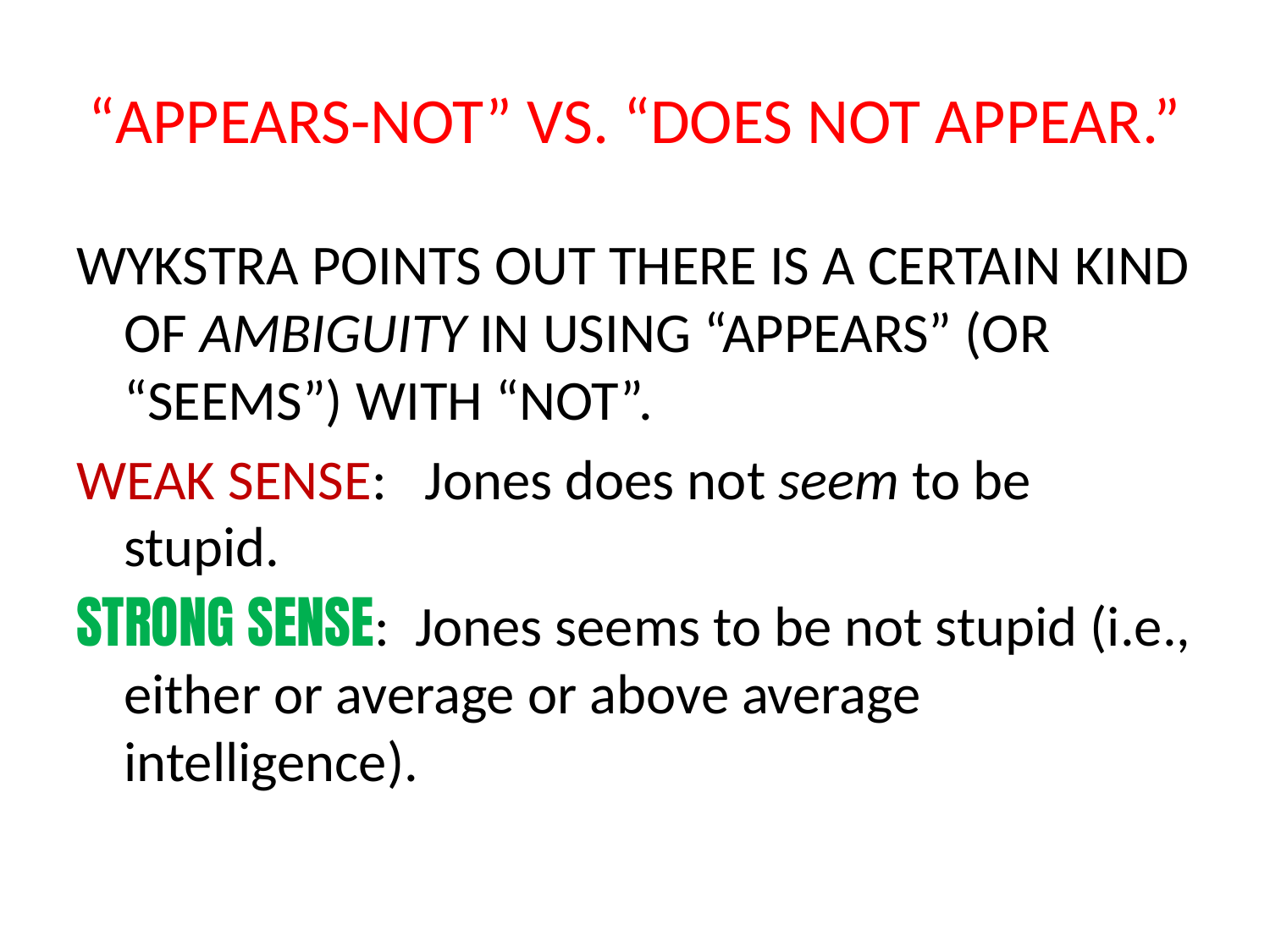

# “APPEARS-NOT” VS. “DOES NOT APPEAR.”
WYKSTRA POINTS OUT THERE IS A CERTAIN KIND OF AMBIGUITY IN USING “APPEARS” (OR “SEEMS”) WITH “NOT”.
WEAK SENSE:   Jones does not seem to be stupid.
STRONG SENSE:  Jones seems to be not stupid (i.e., either or average or above average intelligence).